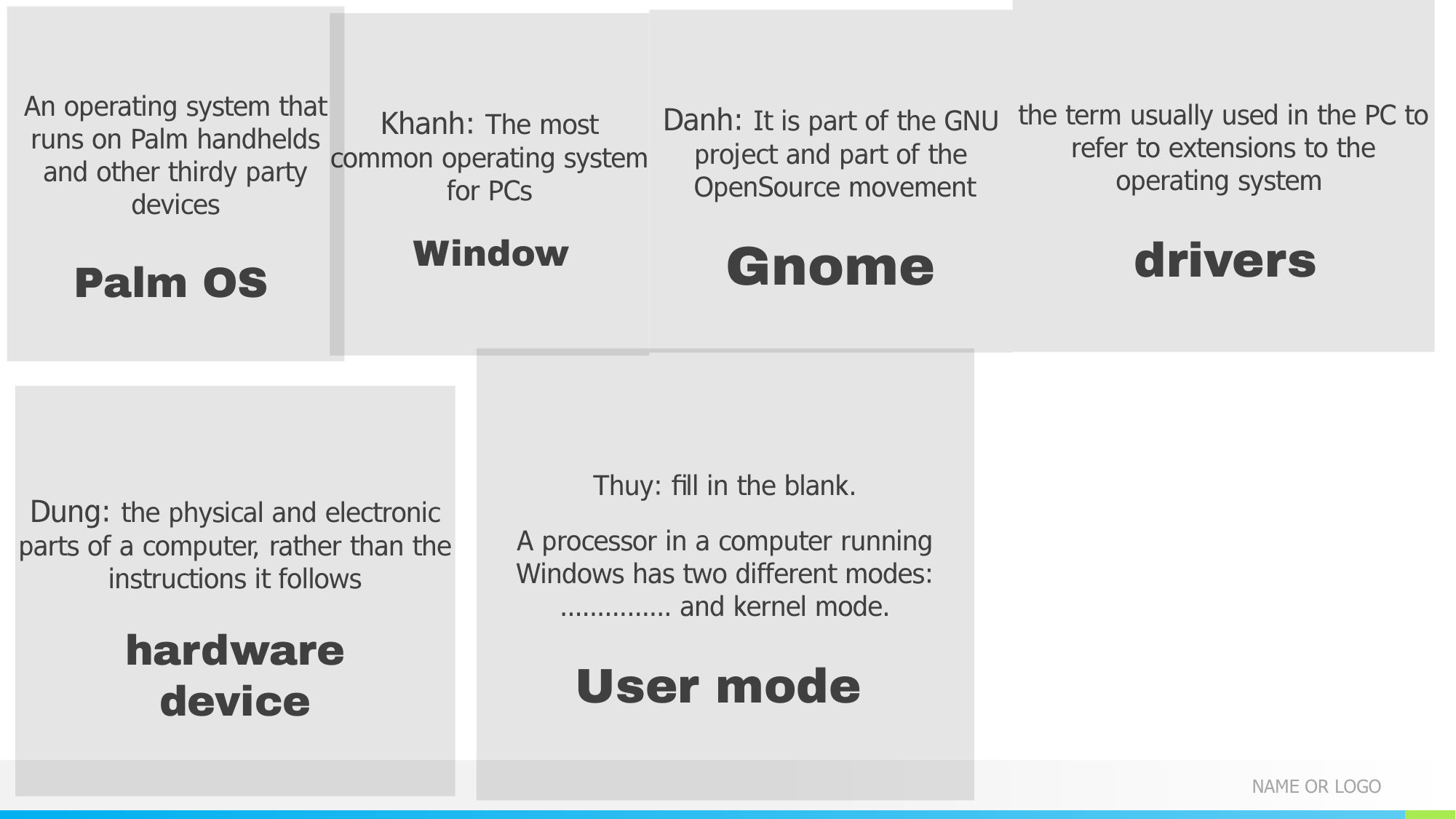

the term usually used in the PC to refer to extensions to the operating system

An operating system that runs on Palm handhelds and other thirdy party devices

Danh: It is part of the GNU project and part of the  OpenSource movement

Khanh: The most common operating system for PCs

Window
drivers
Gnome
Palm OS
Thuy: fill in the blank.
A processor in a computer running Windows has two different modes: …………… and kernel mode.

Dung: the physical and electronic parts of a computer, rather than the instructions it follows

User mode
hardware device